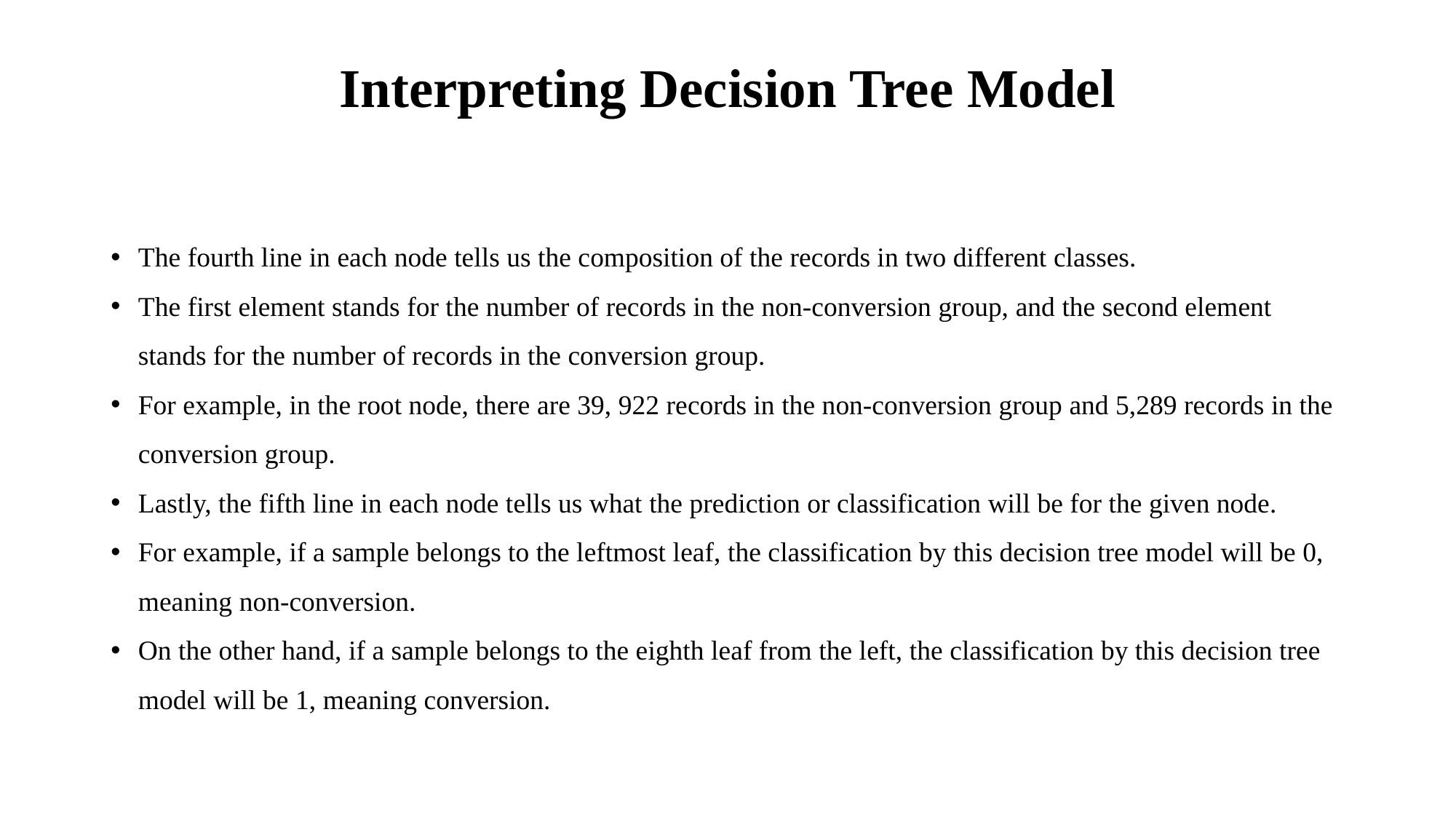

# Interpreting Decision Tree Model
The fourth line in each node tells us the composition of the records in two different classes.
The first element stands for the number of records in the non-conversion group, and the second element stands for the number of records in the conversion group.
For example, in the root node, there are 39, 922 records in the non-conversion group and 5,289 records in the conversion group.
Lastly, the fifth line in each node tells us what the prediction or classification will be for the given node.
For example, if a sample belongs to the leftmost leaf, the classification by this decision tree model will be 0, meaning non-conversion.
On the other hand, if a sample belongs to the eighth leaf from the left, the classification by this decision tree model will be 1, meaning conversion.